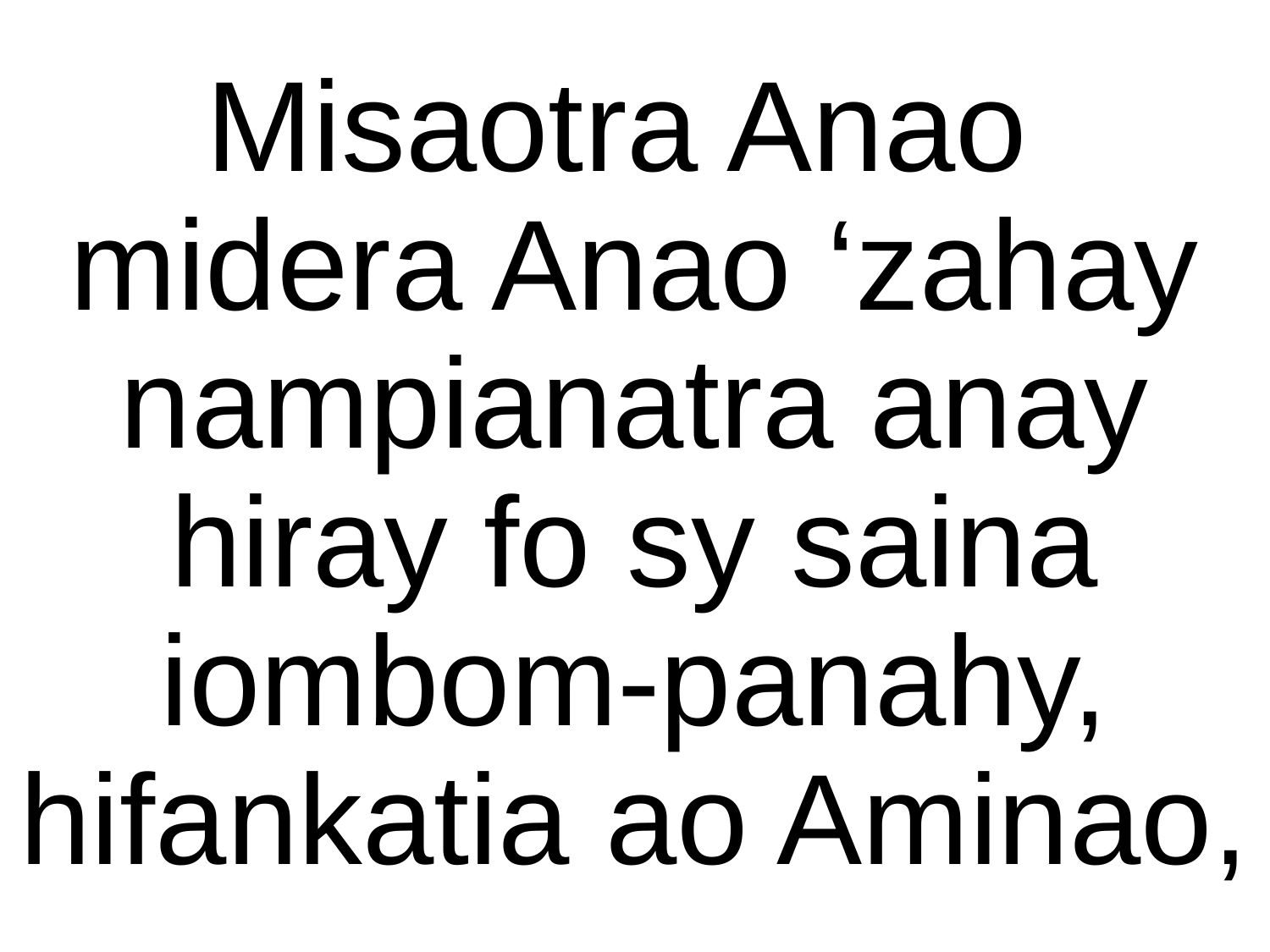

# Misaotra Anao midera Anao ‘zahay nampianatra anay hiray fo sy saina iombom-panahy, hifankatia ao Aminao,